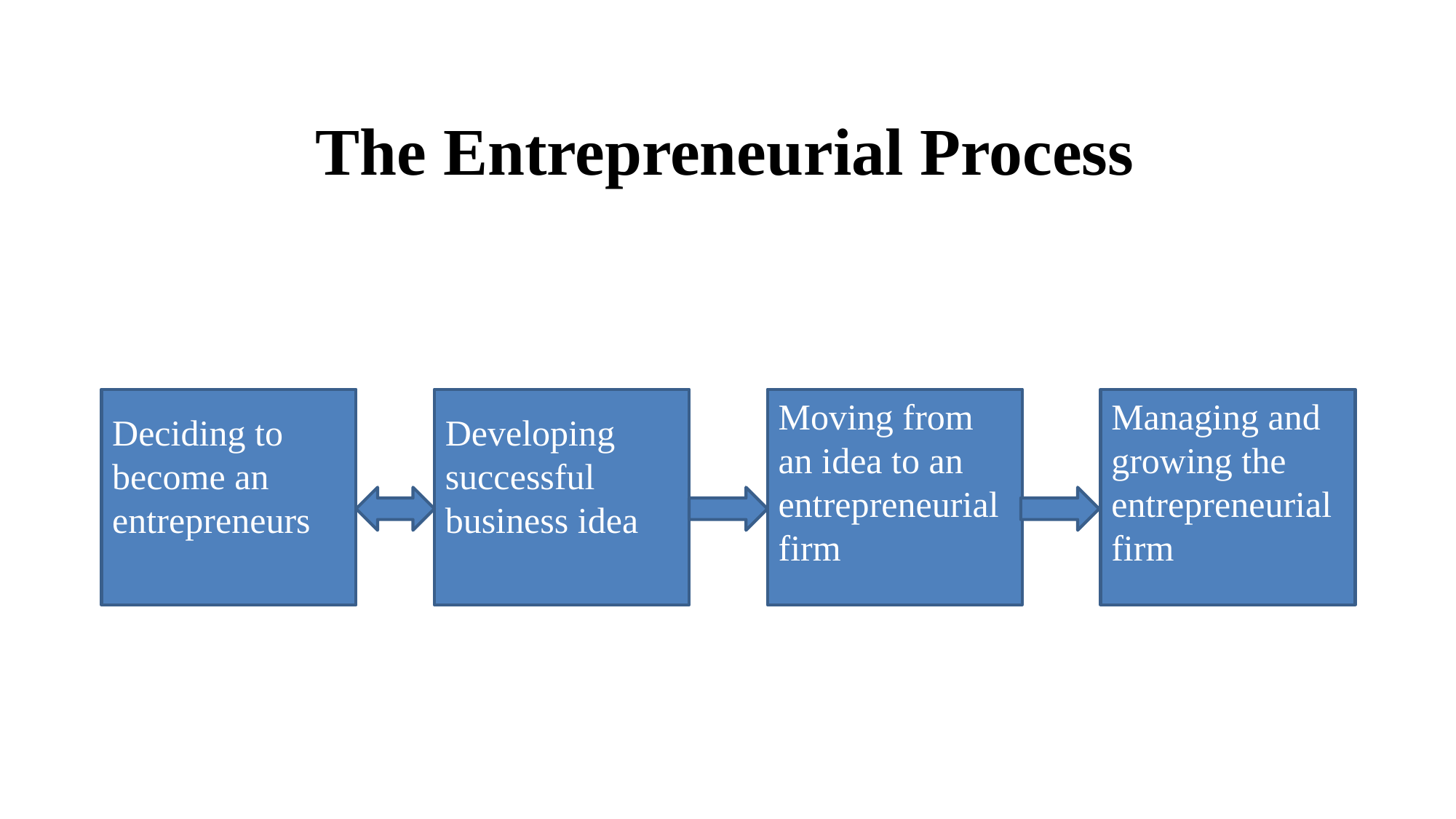

# The Entrepreneurial Process

Deciding to become an entrepreneurs

Developing successful business idea

Moving from an idea to an entrepreneurial firm

Managing and growing the entrepreneurial firm